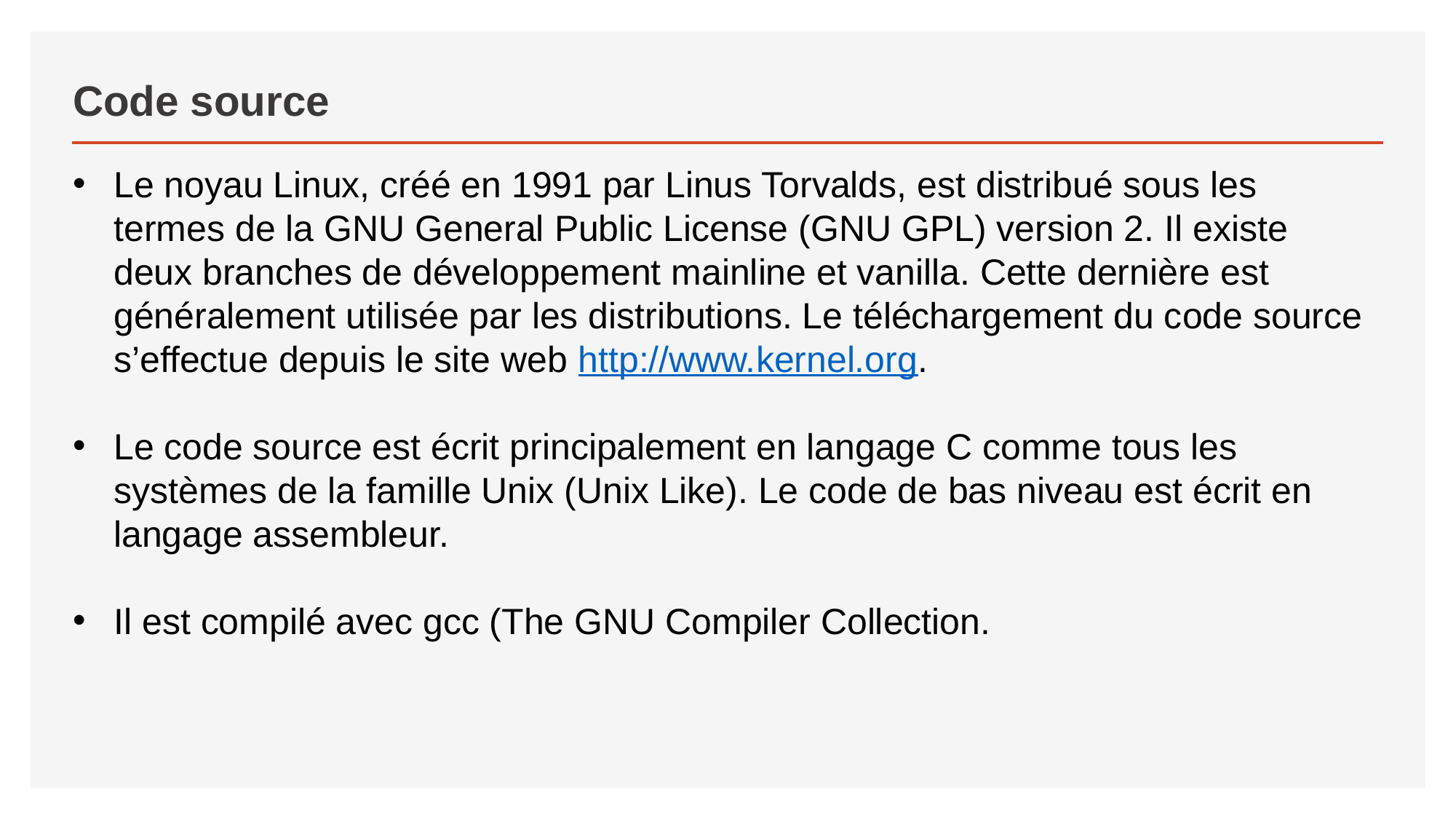

# Code source
Le noyau Linux, créé en 1991 par Linus Torvalds, est distribué sous les termes de la GNU General Public License (GNU GPL) version 2. Il existe deux branches de développement mainline et vanilla. Cette dernière est généralement utilisée par les distributions. Le téléchargement du code source s’effectue depuis le site web http://www.kernel.org.
Le code source est écrit principalement en langage C comme tous les systèmes de la famille Unix (Unix Like). Le code de bas niveau est écrit en langage assembleur.
Il est compilé avec gcc (The GNU Compiler Collection.